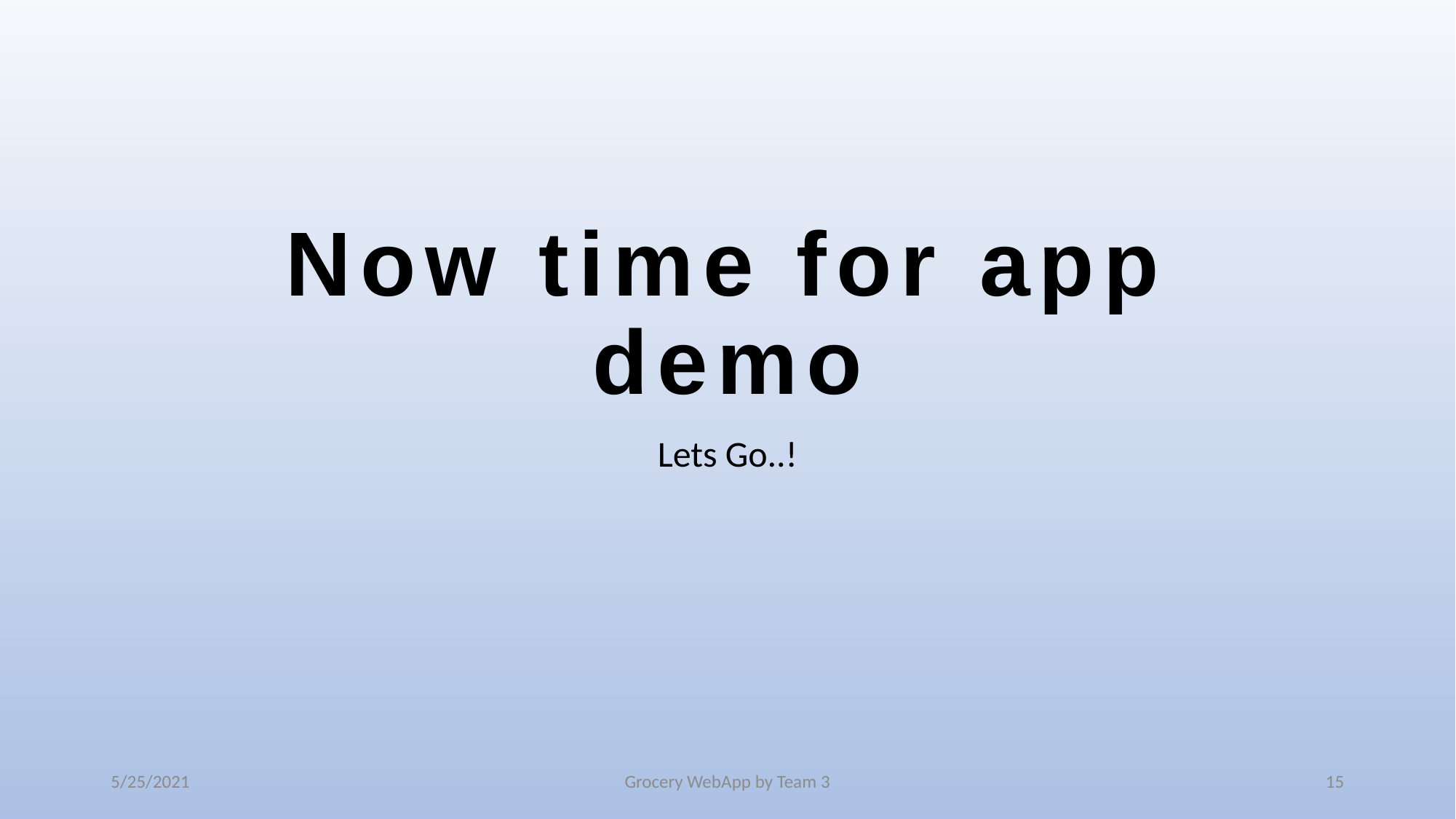

# Now time for app demo
Lets Go..!
5/25/2021
Grocery WebApp by Team 3
15